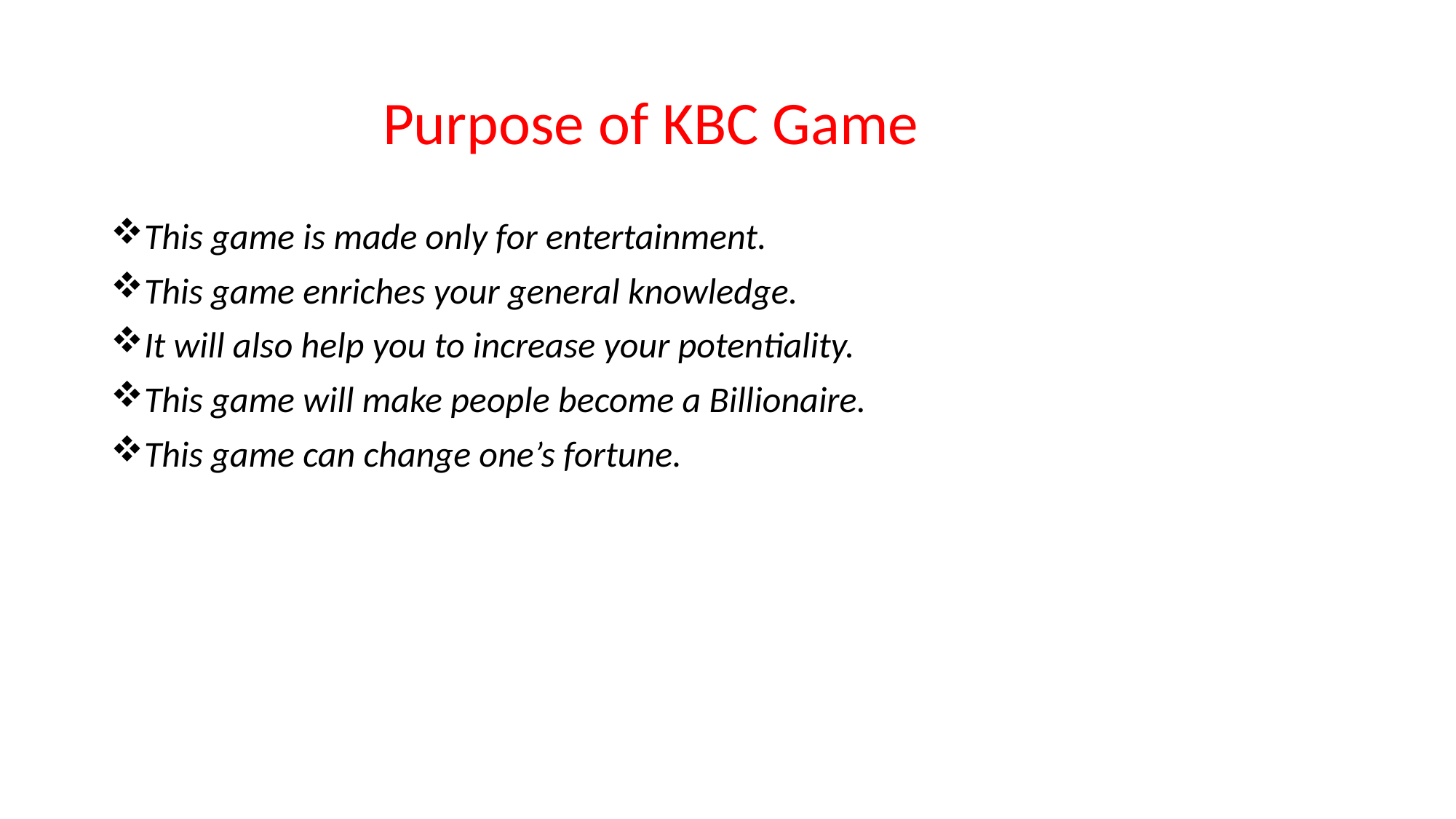

# Purpose of KBC Game
This game is made only for entertainment.
This game enriches your general knowledge.
It will also help you to increase your potentiality.
This game will make people become a Billionaire.
This game can change one’s fortune.